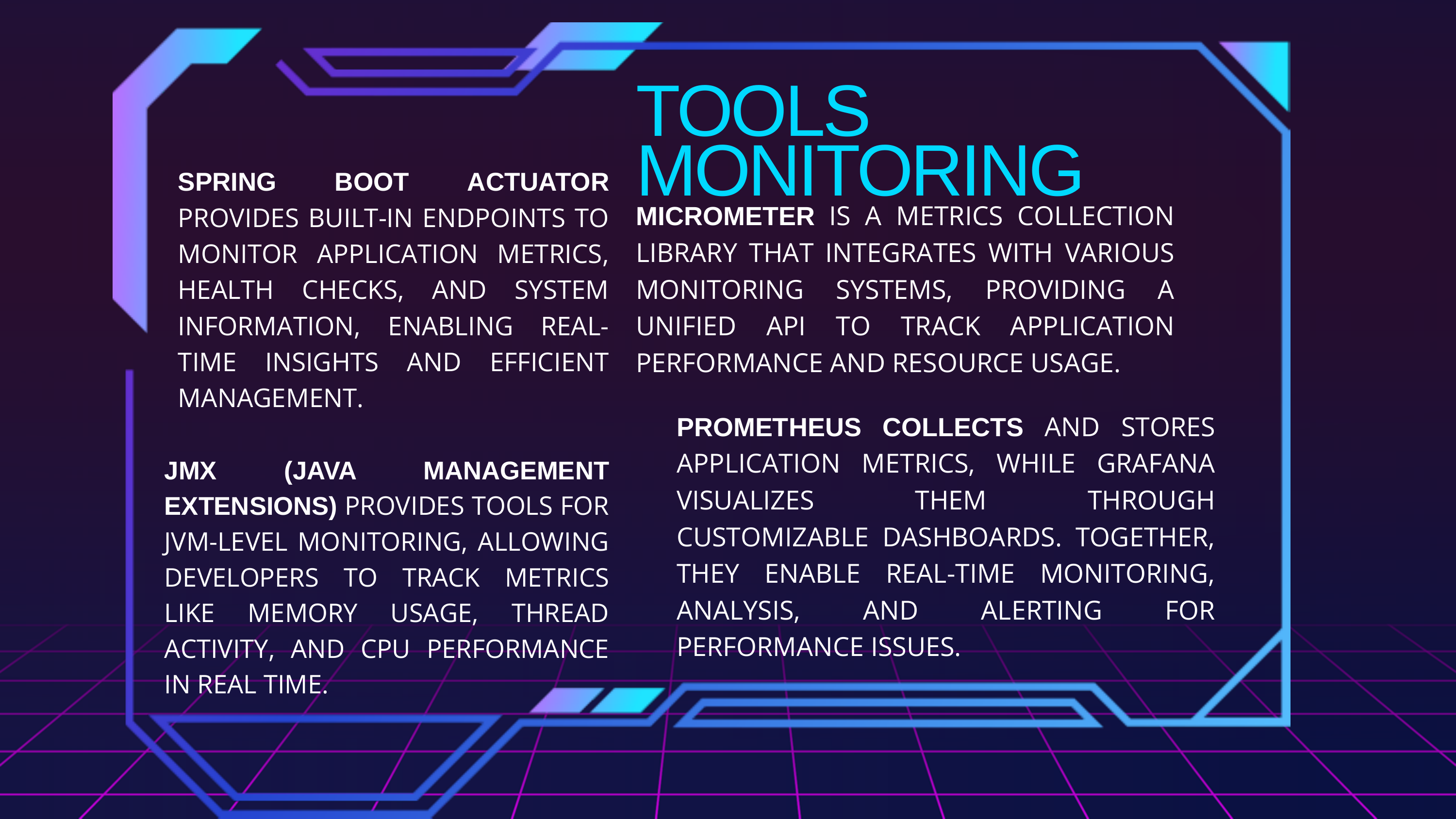

TOOLS MONITORING
SPRING BOOT ACTUATOR PROVIDES BUILT-IN ENDPOINTS TO MONITOR APPLICATION METRICS, HEALTH CHECKS, AND SYSTEM INFORMATION, ENABLING REAL-TIME INSIGHTS AND EFFICIENT MANAGEMENT.
MICROMETER IS A METRICS COLLECTION LIBRARY THAT INTEGRATES WITH VARIOUS MONITORING SYSTEMS, PROVIDING A UNIFIED API TO TRACK APPLICATION PERFORMANCE AND RESOURCE USAGE.
PROMETHEUS COLLECTS AND STORES APPLICATION METRICS, WHILE GRAFANA VISUALIZES THEM THROUGH CUSTOMIZABLE DASHBOARDS. TOGETHER, THEY ENABLE REAL-TIME MONITORING, ANALYSIS, AND ALERTING FOR PERFORMANCE ISSUES.
JMX (JAVA MANAGEMENT EXTENSIONS) PROVIDES TOOLS FOR JVM-LEVEL MONITORING, ALLOWING DEVELOPERS TO TRACK METRICS LIKE MEMORY USAGE, THREAD ACTIVITY, AND CPU PERFORMANCE IN REAL TIME.